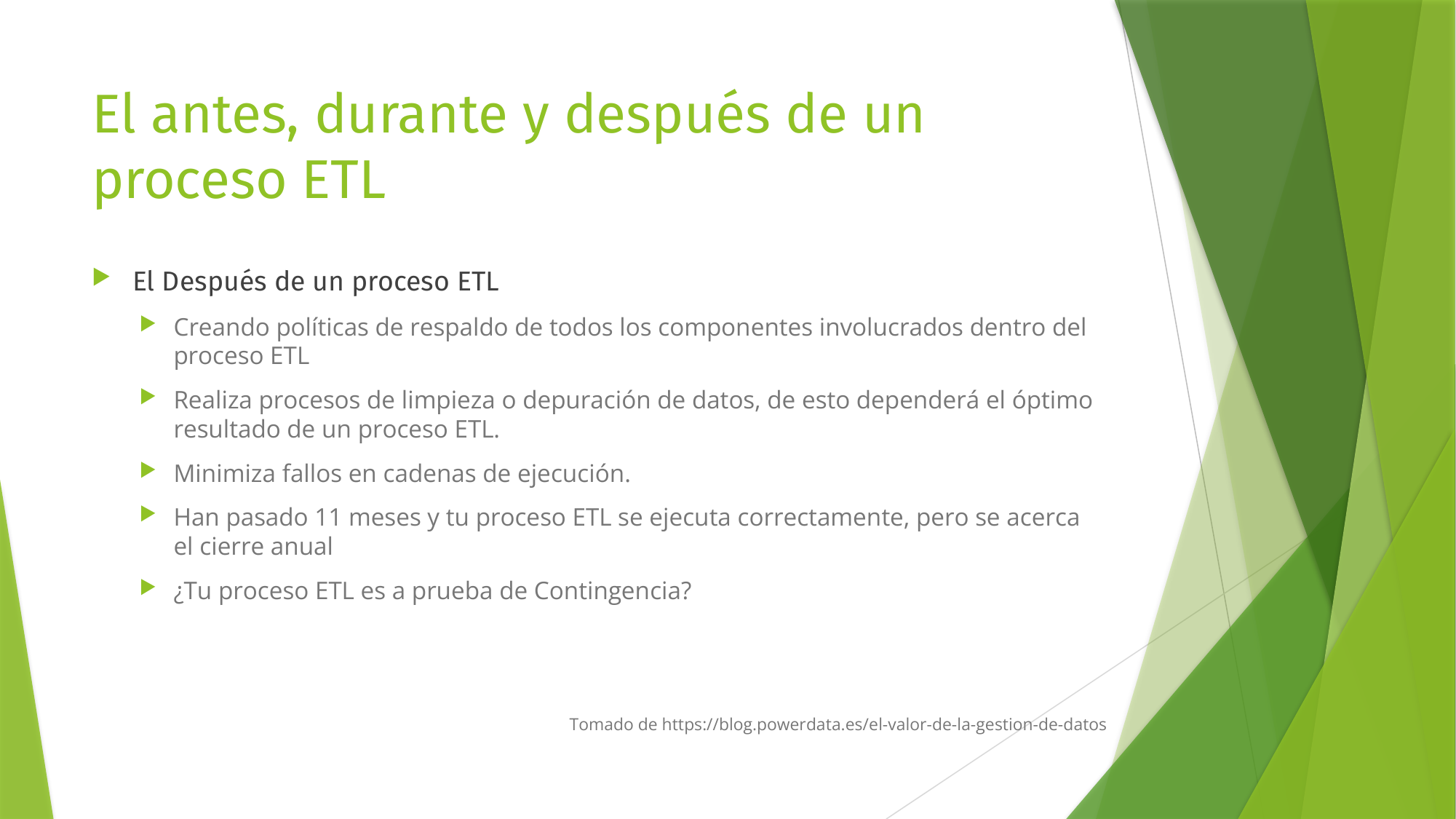

# El antes, durante y después de un proceso ETL
El Después de un proceso ETL
Creando políticas de respaldo de todos los componentes involucrados dentro del proceso ETL
Realiza procesos de limpieza o depuración de datos, de esto dependerá el óptimo resultado de un proceso ETL.
Minimiza fallos en cadenas de ejecución.
Han pasado 11 meses y tu proceso ETL se ejecuta correctamente, pero se acerca el cierre anual
¿Tu proceso ETL es a prueba de Contingencia?

Tomado de https://blog.powerdata.es/el-valor-de-la-gestion-de-datos